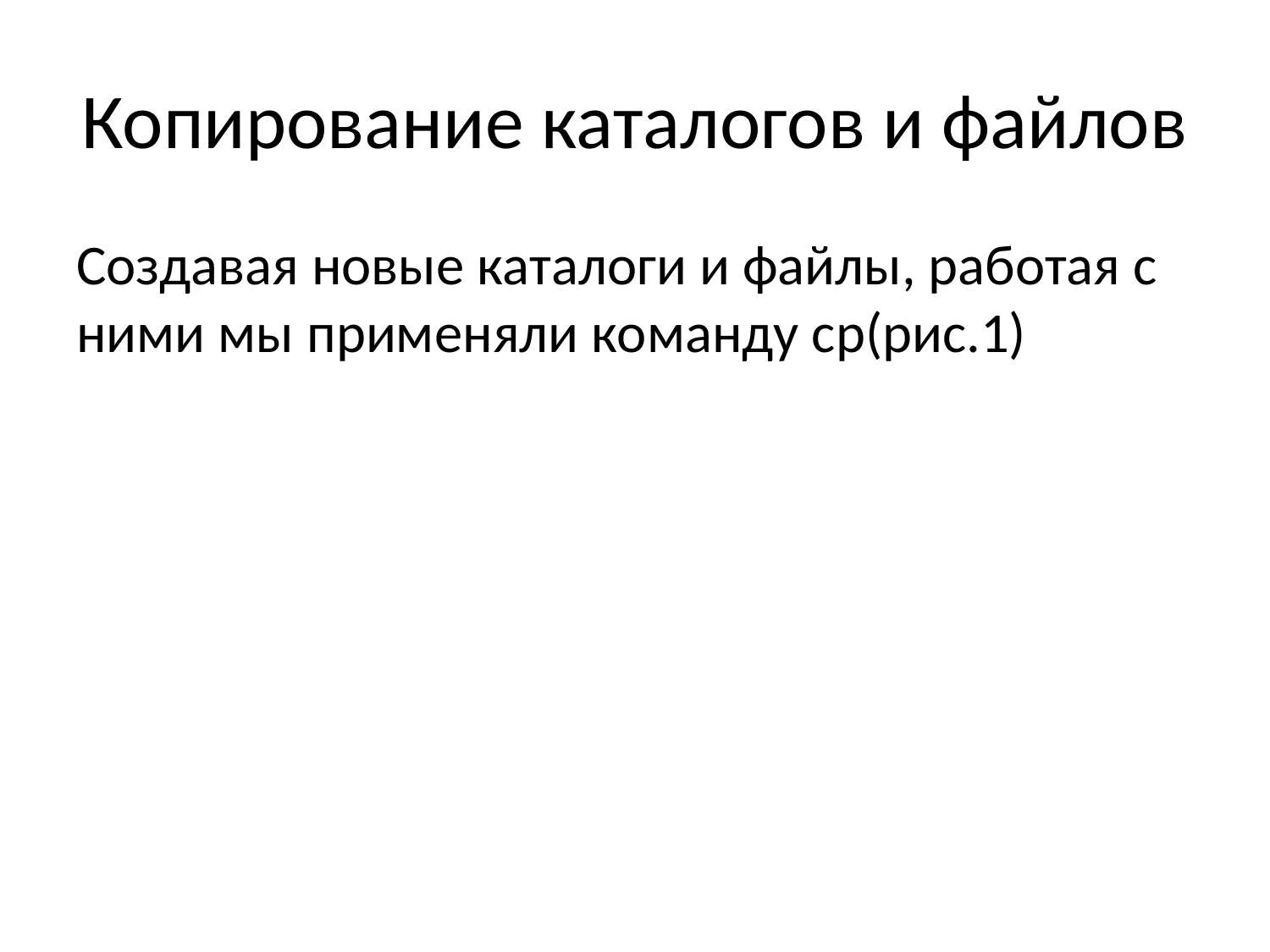

# Копирование каталогов и файлов
Создавая новые каталоги и файлы, работая с ними мы применяли команду cp(рис.1)